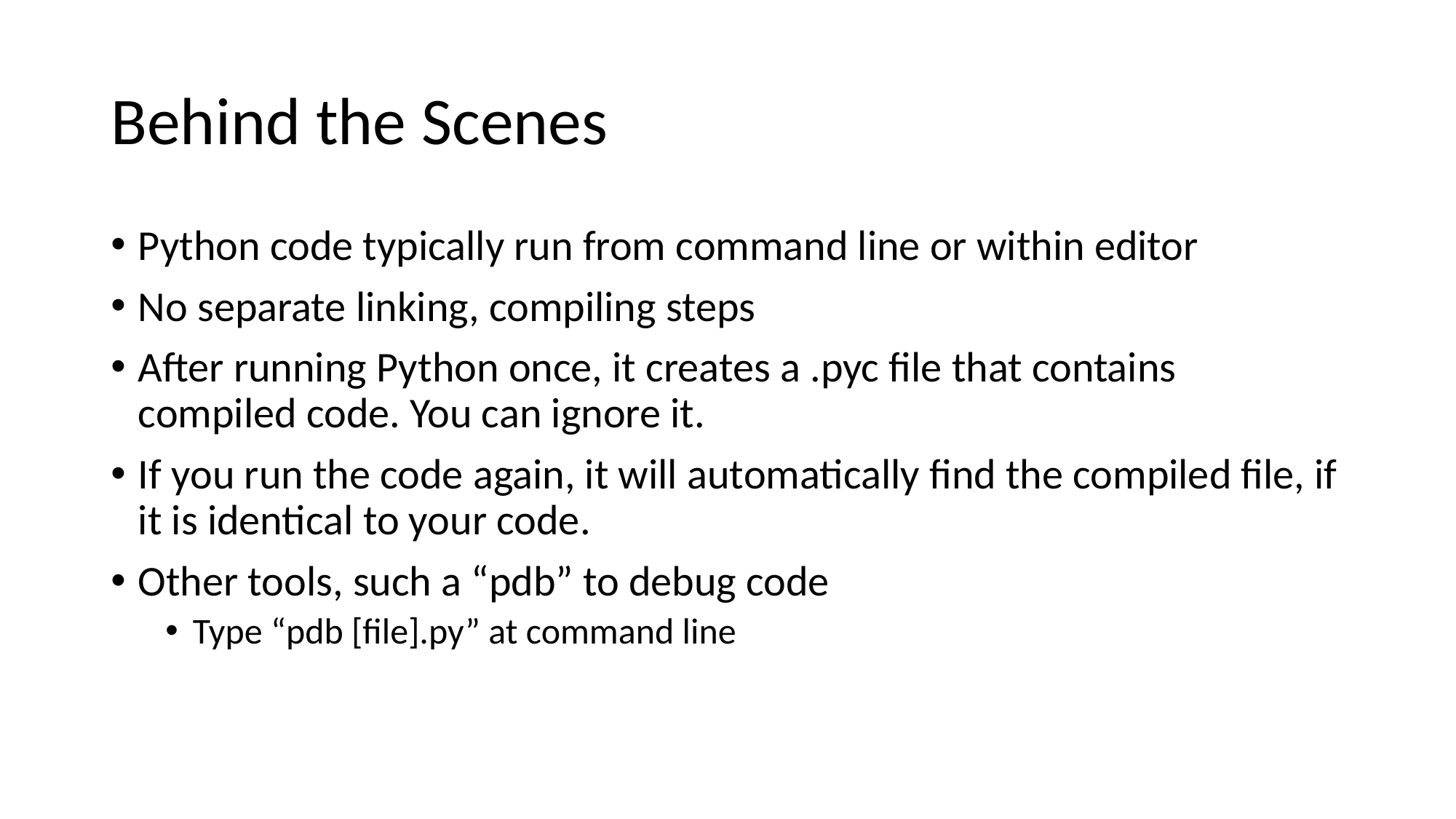

# Behind the Scenes
Python code typically run from command line or within editor
No separate linking, compiling steps
After running Python once, it creates a .pyc file that contains compiled code. You can ignore it.
If you run the code again, it will automatically find the compiled file, if it is identical to your code.
Other tools, such a “pdb” to debug code
Type “pdb [file].py” at command line